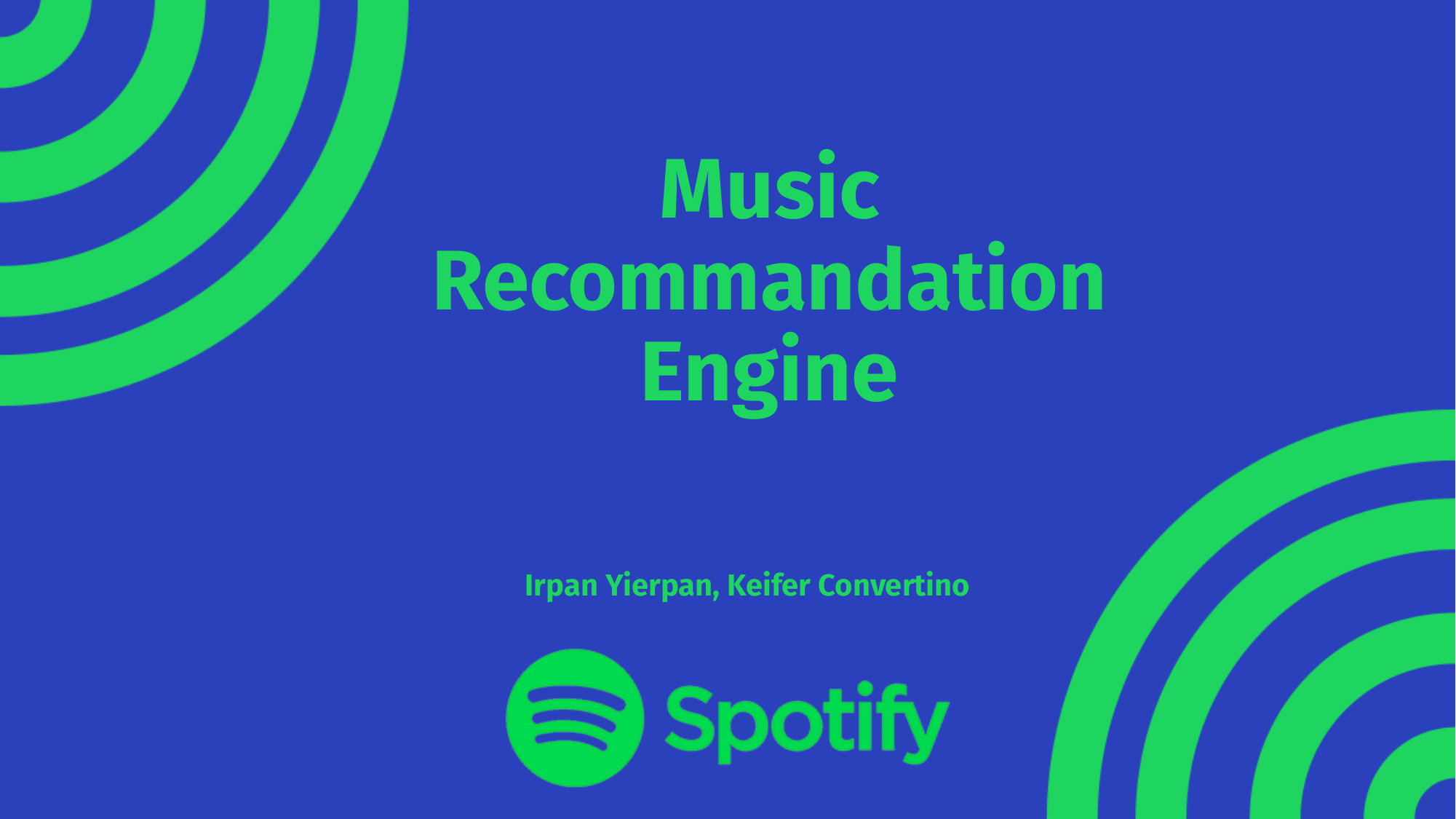

# Music Recommandation Engine
Irpan Yierpan, Keifer Convertino